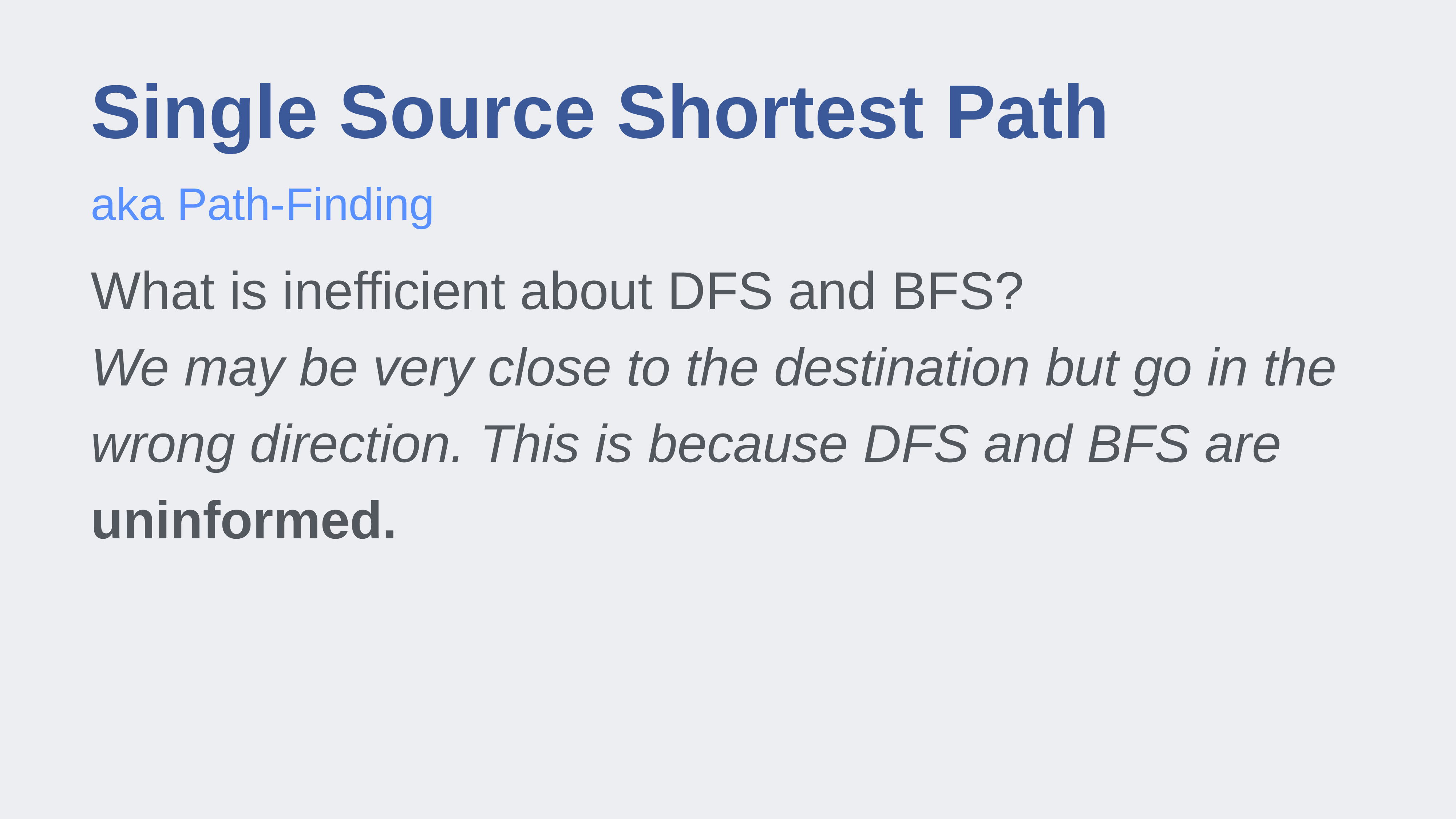

# Single Source Shortest Path
aka Path-Finding
What is inefficient about DFS and BFS?
We may be very close to the destination but go in the wrong direction. This is because DFS and BFS are uninformed.